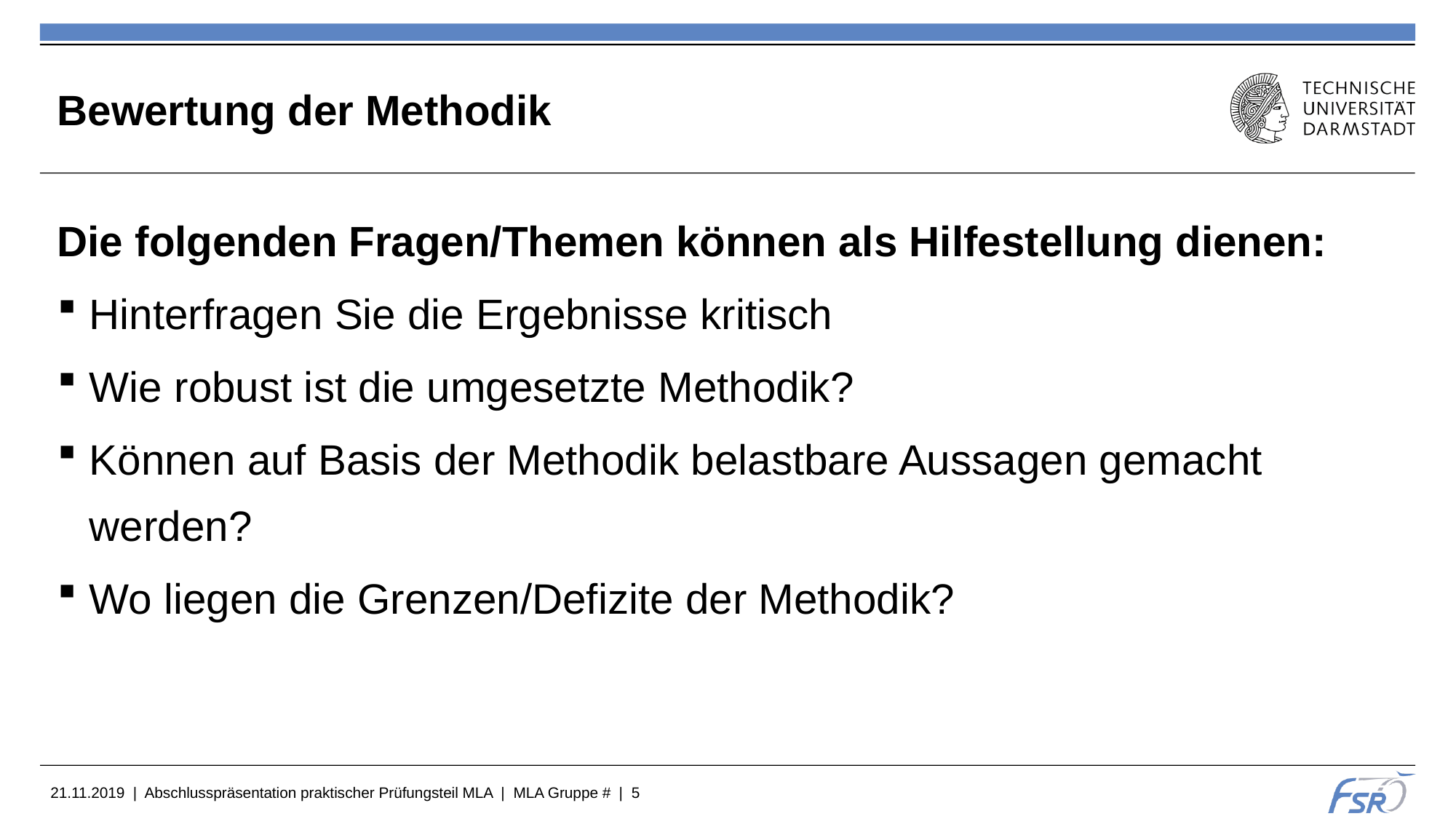

# Bewertung der Methodik
Die folgenden Fragen/Themen können als Hilfestellung dienen:
Hinterfragen Sie die Ergebnisse kritisch
Wie robust ist die umgesetzte Methodik?
Können auf Basis der Methodik belastbare Aussagen gemacht werden?
Wo liegen die Grenzen/Defizite der Methodik?